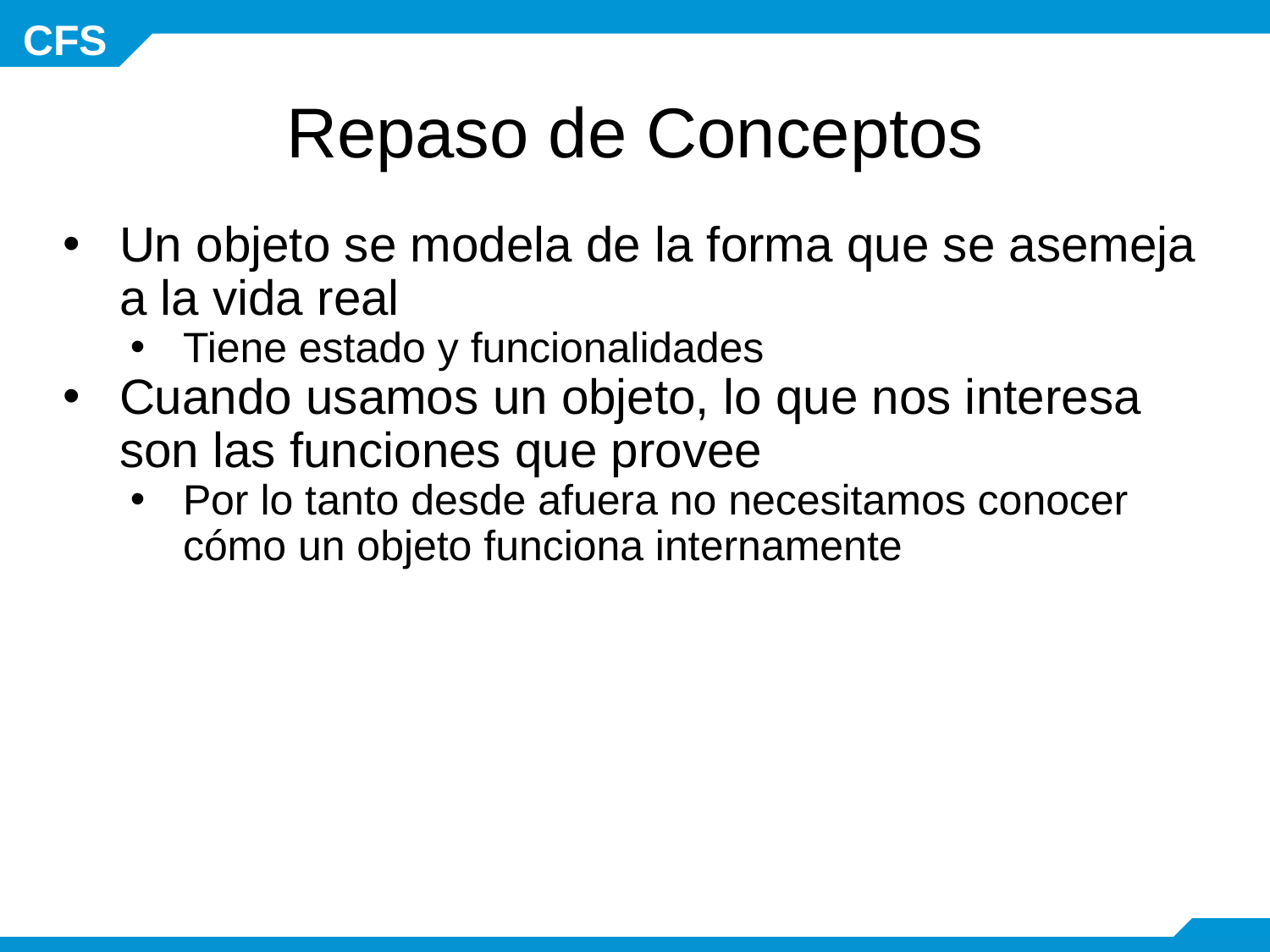

# Repaso de Conceptos
Un objeto se modela de la forma que se asemeja a la vida real
Tiene estado y funcionalidades
Cuando usamos un objeto, lo que nos interesa son las funciones que provee
Por lo tanto desde afuera no necesitamos conocer cómo un objeto funciona internamente